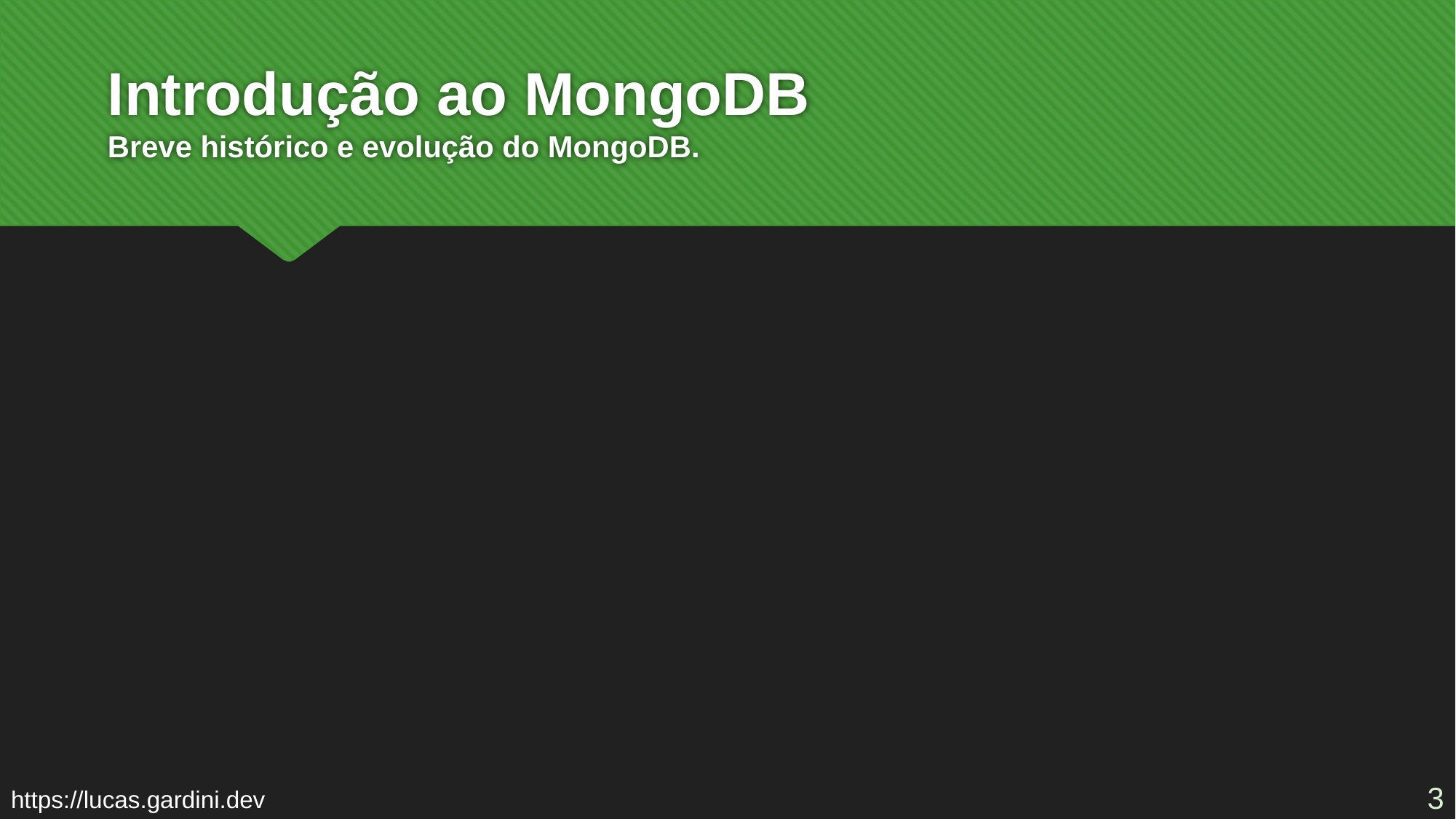

# Introdução ao MongoDB Breve histórico e evolução do MongoDB.

3
https://lucas.gardini.dev